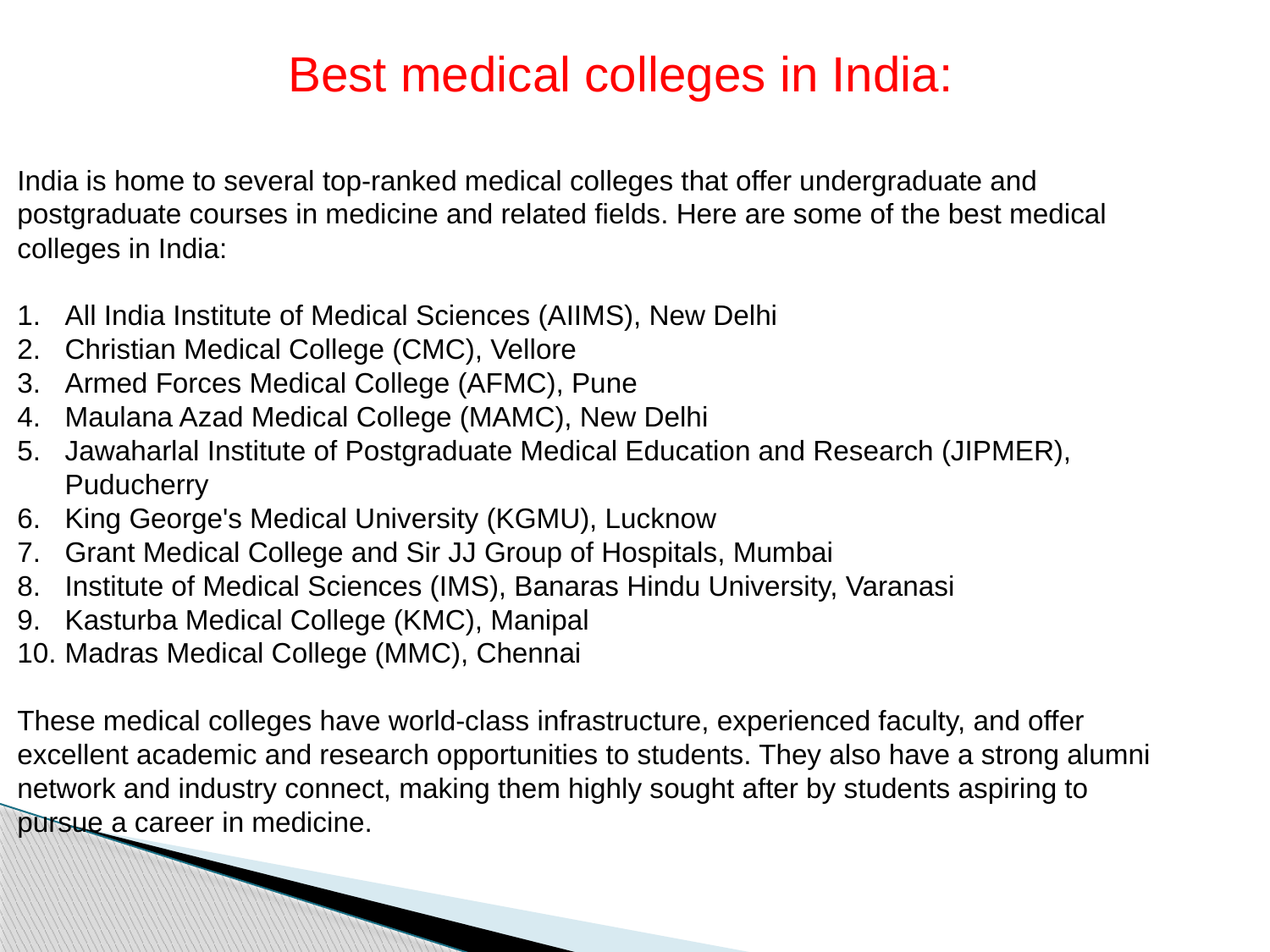

Best medical colleges in India:
India is home to several top-ranked medical colleges that offer undergraduate and postgraduate courses in medicine and related fields. Here are some of the best medical colleges in India:

All India Institute of Medical Sciences (AIIMS), New Delhi
Christian Medical College (CMC), Vellore
Armed Forces Medical College (AFMC), Pune
Maulana Azad Medical College (MAMC), New Delhi
Jawaharlal Institute of Postgraduate Medical Education and Research (JIPMER), Puducherry
King George's Medical University (KGMU), Lucknow
Grant Medical College and Sir JJ Group of Hospitals, Mumbai
Institute of Medical Sciences (IMS), Banaras Hindu University, Varanasi
Kasturba Medical College (KMC), Manipal
Madras Medical College (MMC), Chennai

These medical colleges have world-class infrastructure, experienced faculty, and offer excellent academic and research opportunities to students. They also have a strong alumni network and industry connect, making them highly sought after by students aspiring to pursue a career in medicine.